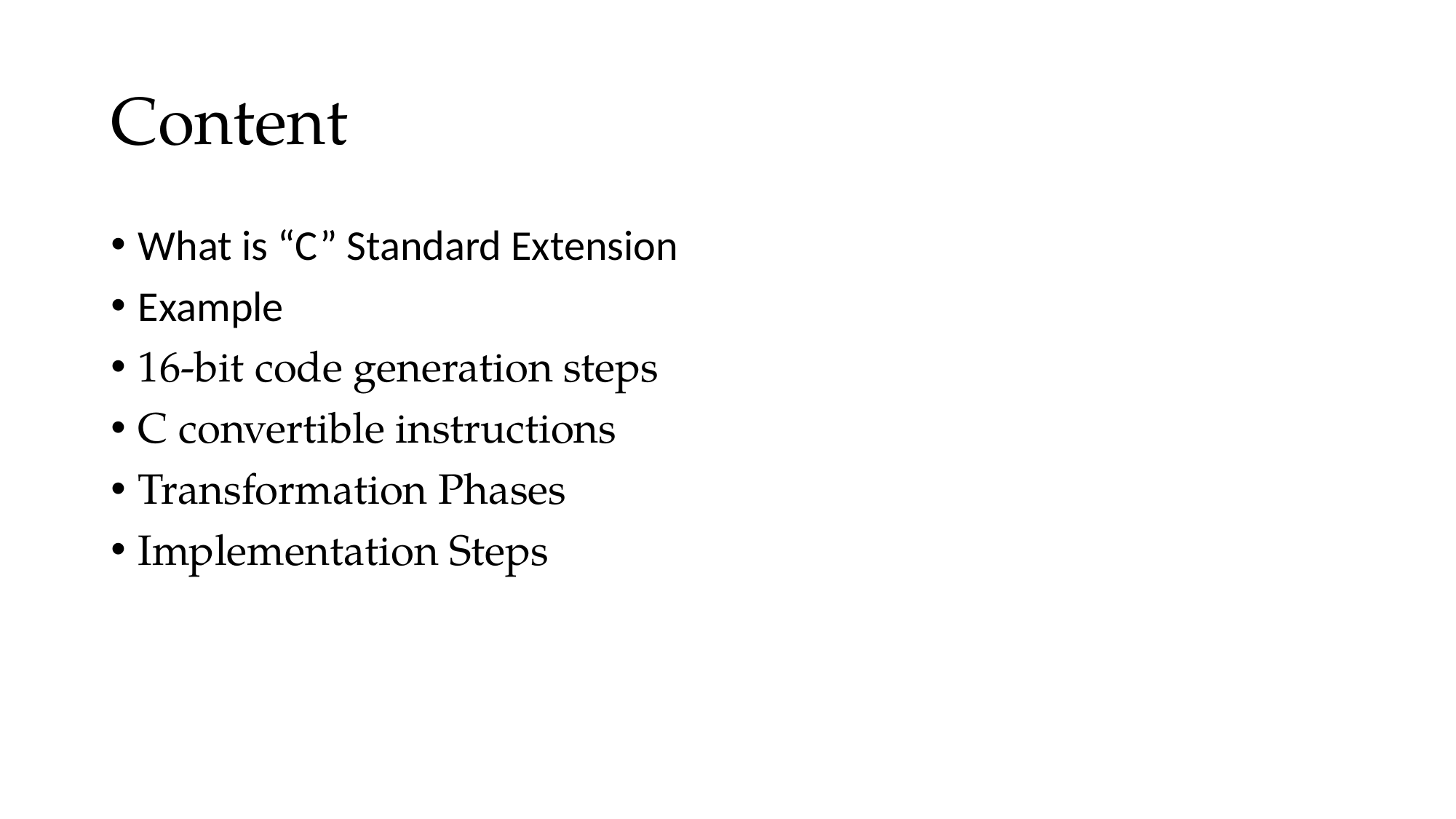

# Content
What is “C” Standard Extension
Example
16-bit code generation steps
C convertible instructions
Transformation Phases
Implementation Steps